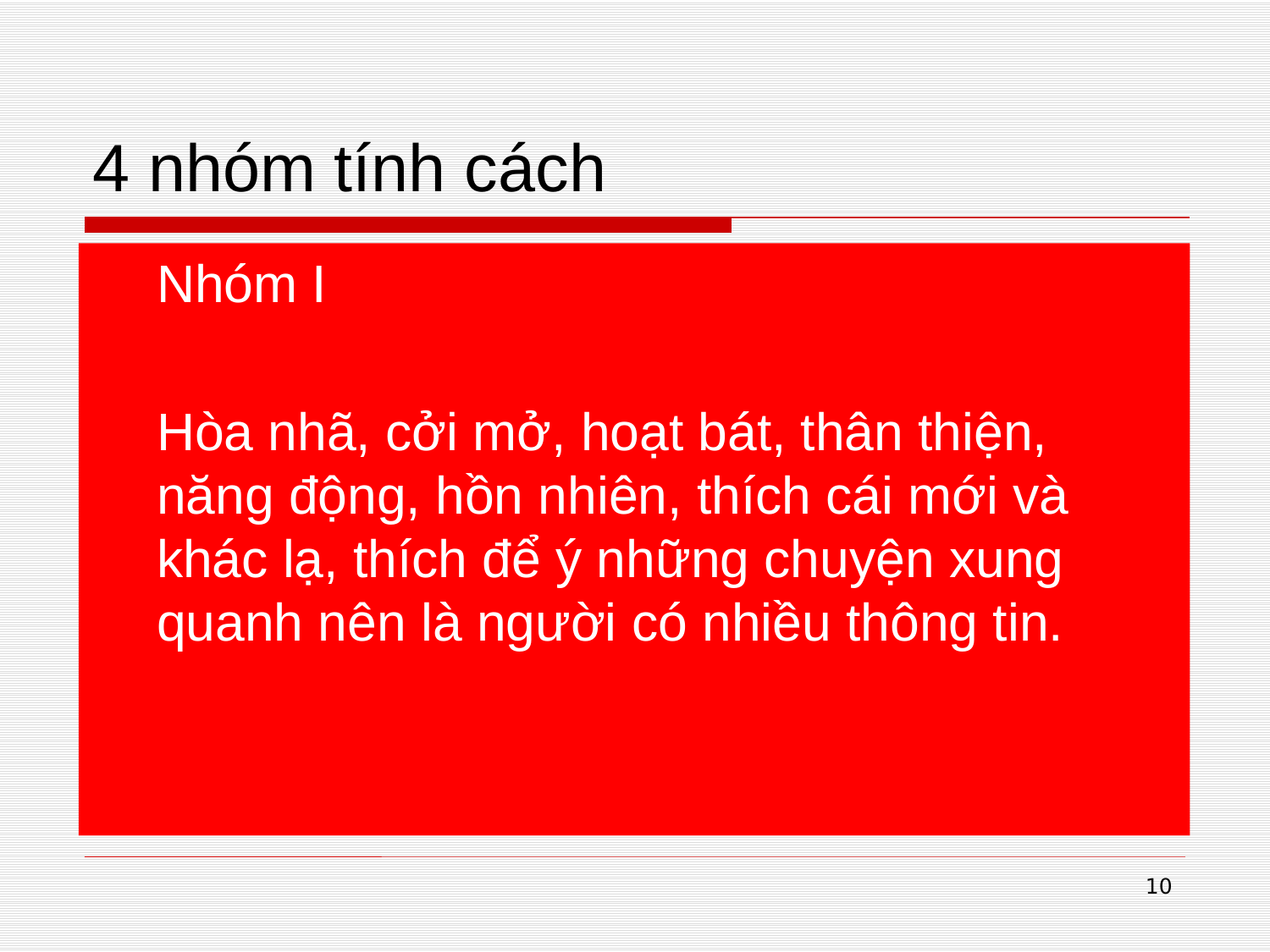

# 4 nhóm tính cách
	Nhóm I

	Hòa nhã, cởi mở, hoạt bát, thân thiện, năng động, hồn nhiên, thích cái mới và khác lạ, thích để ý những chuyện xung quanh nên là người có nhiều thông tin.
10